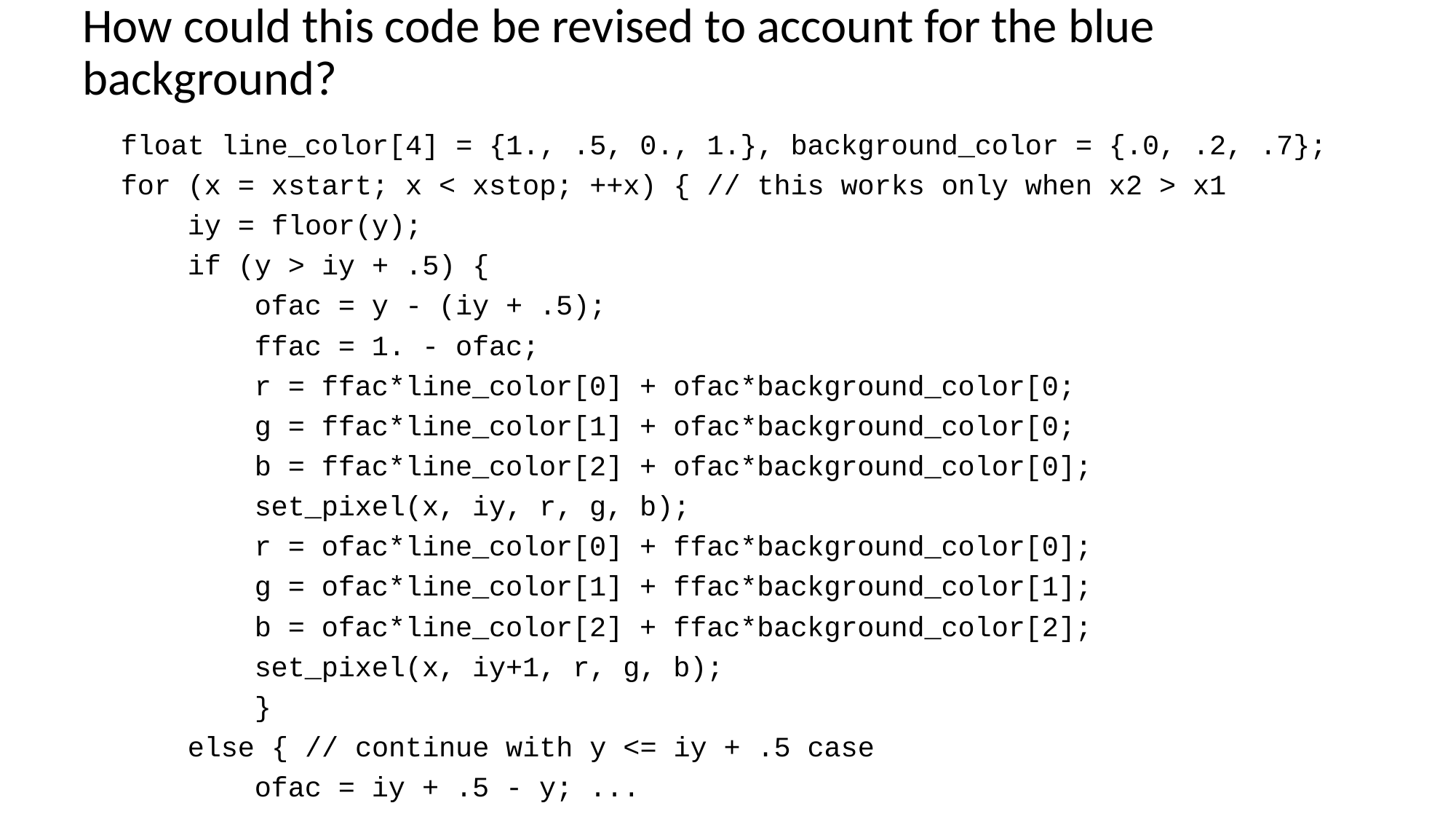

# How could this code be revised to account for the blue background?
float line_color[4] = {1., .5, 0., 1.}, background_color = {.0, .2, .7};
for (x = xstart; x < xstop; ++x) { // this works only when x2 > x1
    iy = floor(y);
    if (y > iy + .5) {
        ofac = y - (iy + .5);
        ffac = 1. - ofac;
        r = ffac*line_color[0] + ofac*background_color[0;
        g = ffac*line_color[1] + ofac*background_color[0;
        b = ffac*line_color[2] + ofac*background_color[0];
        set_pixel(x, iy, r, g, b);
        r = ofac*line_color[0] + ffac*background_color[0];
        g = ofac*line_color[1] + ffac*background_color[1];
        b = ofac*line_color[2] + ffac*background_color[2];
        set_pixel(x, iy+1, r, g, b);
        }
    else { // continue with y <= iy + .5 case
        ofac = iy + .5 - y; ...